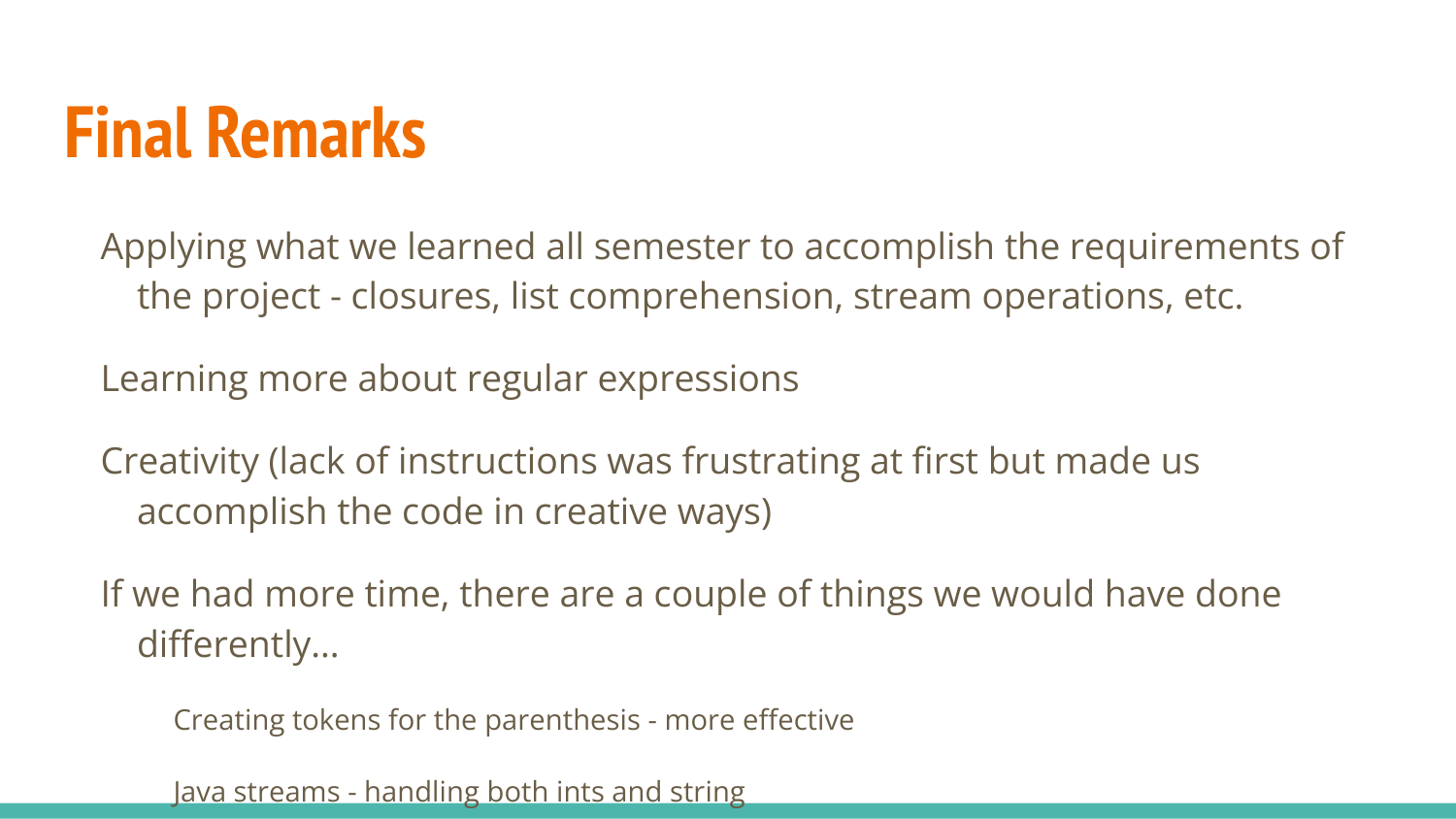

# Final Remarks
Applying what we learned all semester to accomplish the requirements of the project - closures, list comprehension, stream operations, etc.
Learning more about regular expressions
Creativity (lack of instructions was frustrating at first but made us accomplish the code in creative ways)
If we had more time, there are a couple of things we would have done differently...
Creating tokens for the parenthesis - more effective
Java streams - handling both ints and string